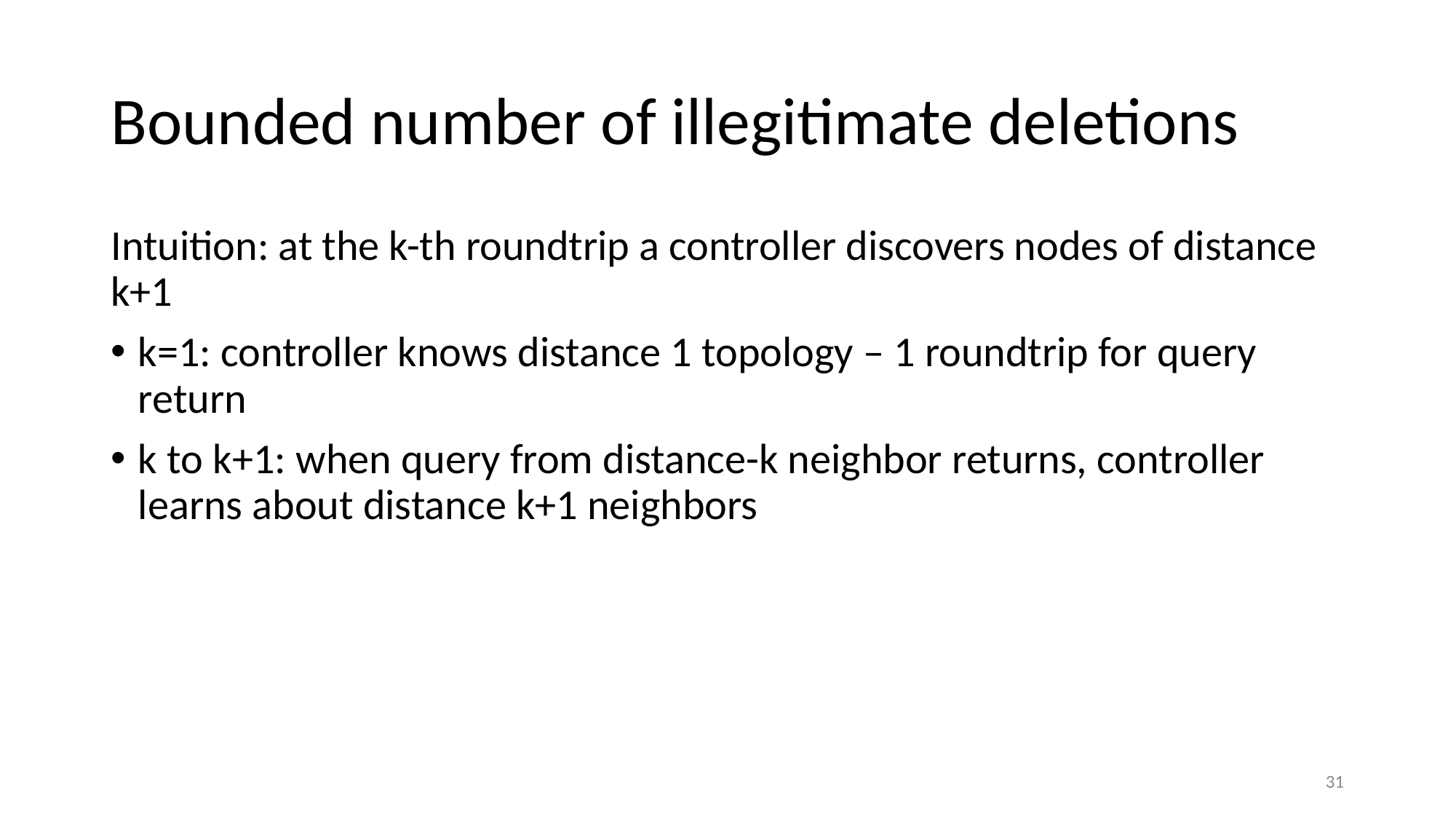

# Bounded number of illegitimate deletions
Intuition: at the k-th roundtrip a controller discovers nodes of distance k+1
k=1: controller knows distance 1 topology – 1 roundtrip for query return
k to k+1: when query from distance-k neighbor returns, controller learns about distance k+1 neighbors
31